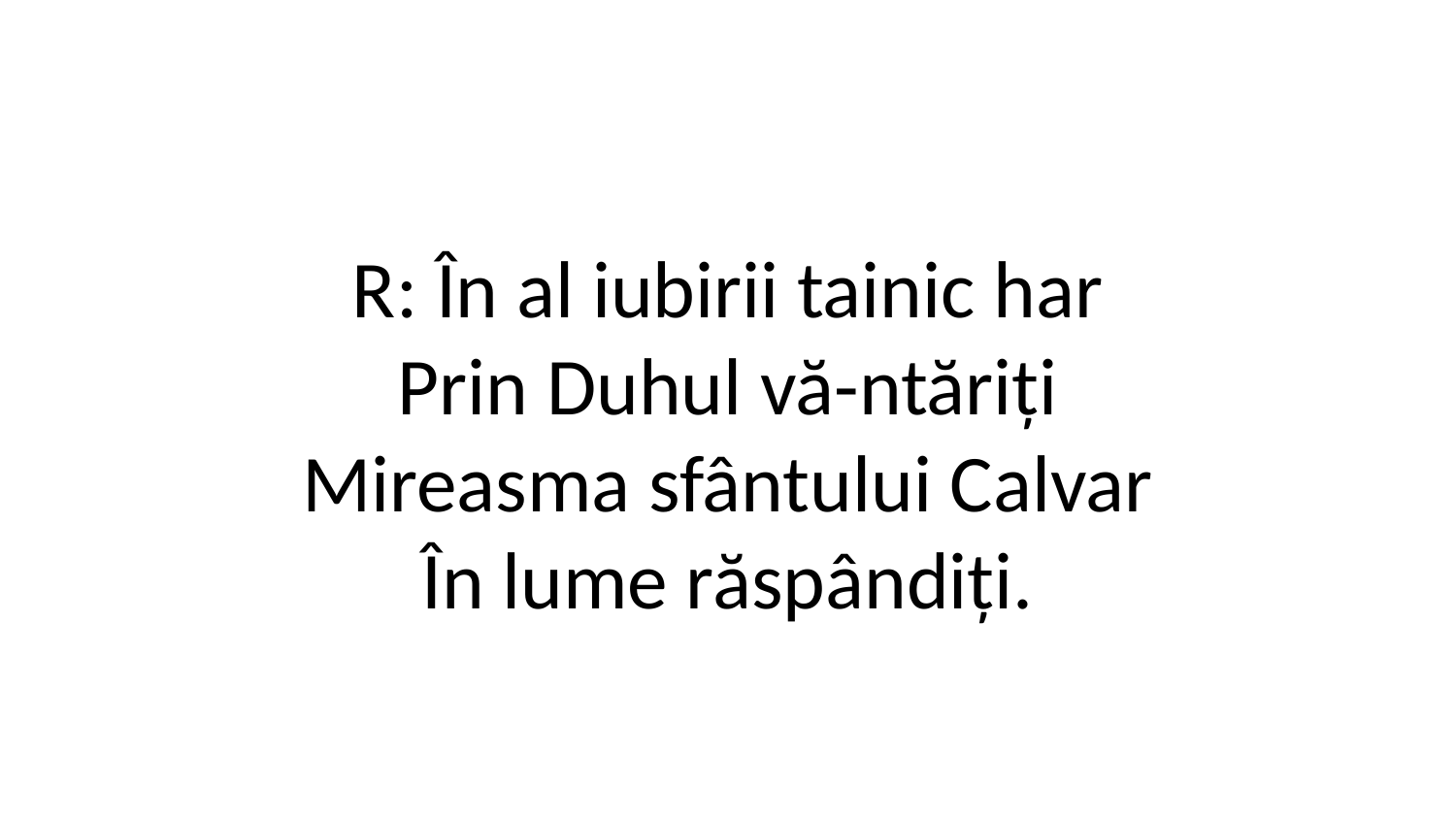

R: În al iubirii tainic har
Prin Duhul vă-ntăriți
Mireasma sfântului Calvar
În lume răspândiți.